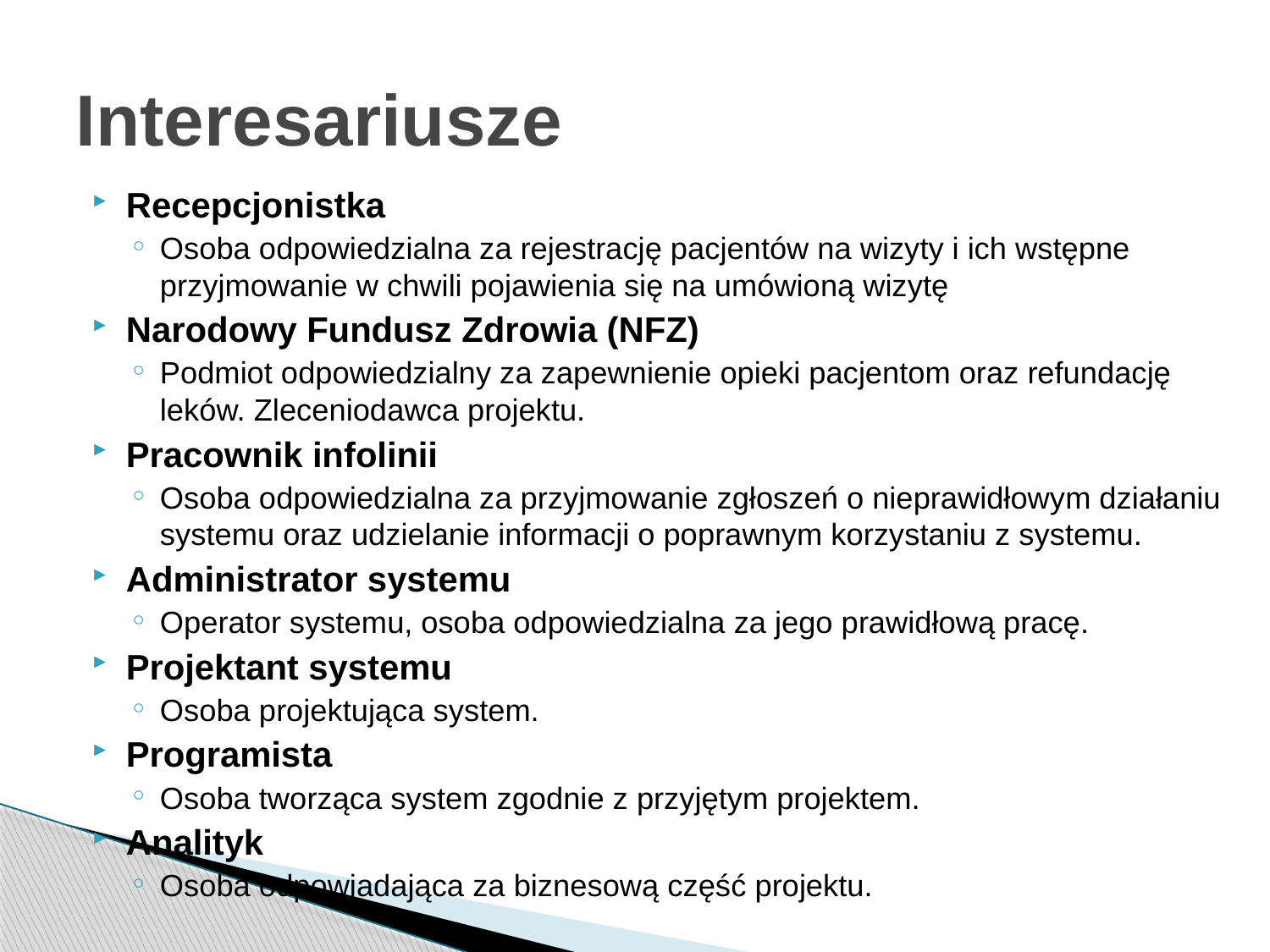

# Interesariusze
Recepcjonistka
Osoba odpowiedzialna za rejestrację pacjentów na wizyty i ich wstępne przyjmowanie w chwili pojawienia się na umówioną wizytę
Narodowy Fundusz Zdrowia (NFZ)
Podmiot odpowiedzialny za zapewnienie opieki pacjentom oraz refundację leków. Zleceniodawca projektu.
Pracownik infolinii
Osoba odpowiedzialna za przyjmowanie zgłoszeń o nieprawidłowym działaniu systemu oraz udzielanie informacji o poprawnym korzystaniu z systemu.
Administrator systemu
Operator systemu, osoba odpowiedzialna za jego prawidłową pracę.
Projektant systemu
Osoba projektująca system.
Programista
Osoba tworząca system zgodnie z przyjętym projektem.
Analityk
Osoba odpowiadająca za biznesową część projektu.